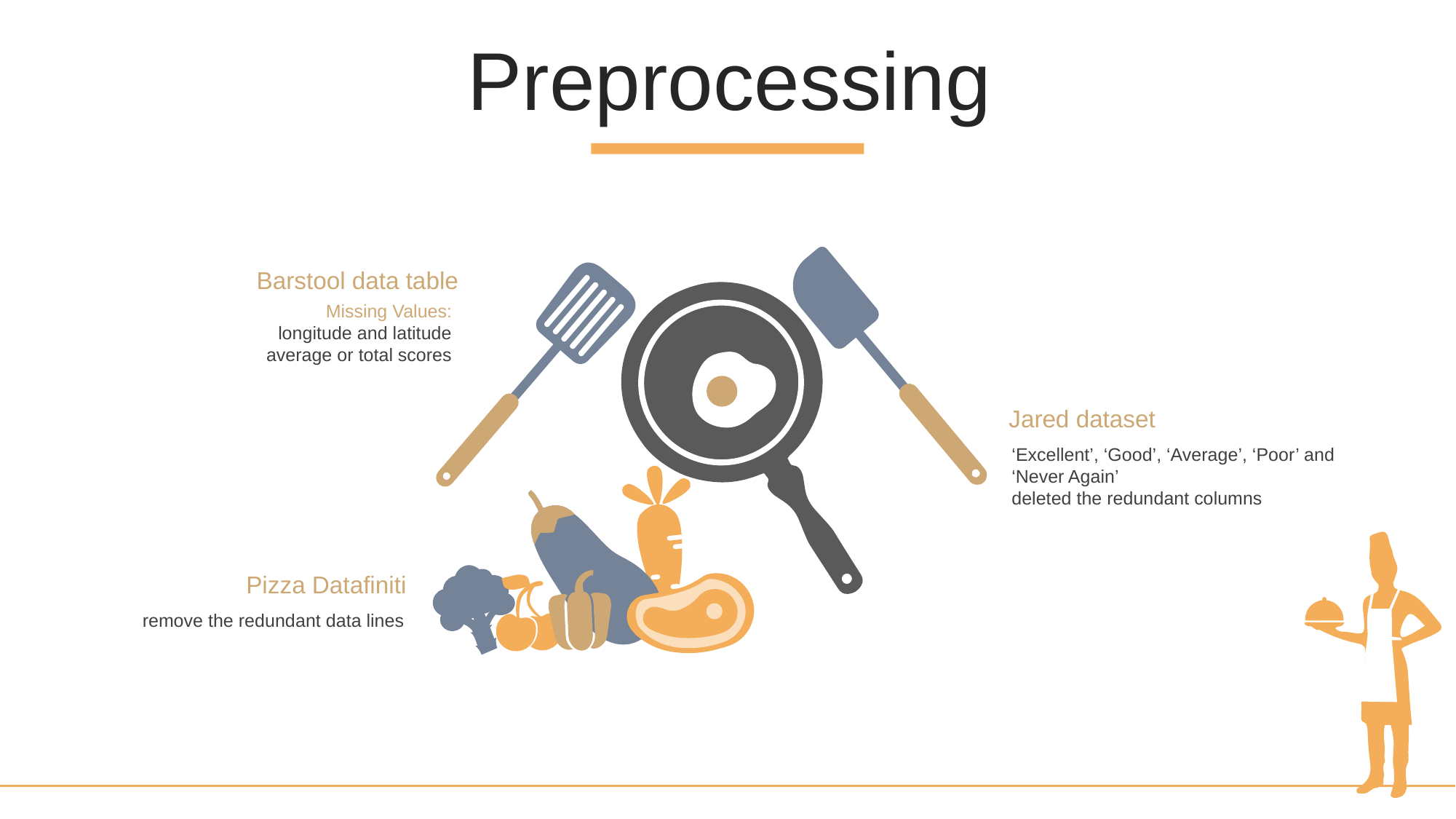

Preprocessing

Barstool data table
Missing Values:
longitude and latitude
average or total scores

Jared dataset
‘Excellent’, ‘Good’, ‘Average’, ‘Poor’ and ‘Never Again’
deleted the redundant columns

Pizza Datafiniti
remove the redundant data lines